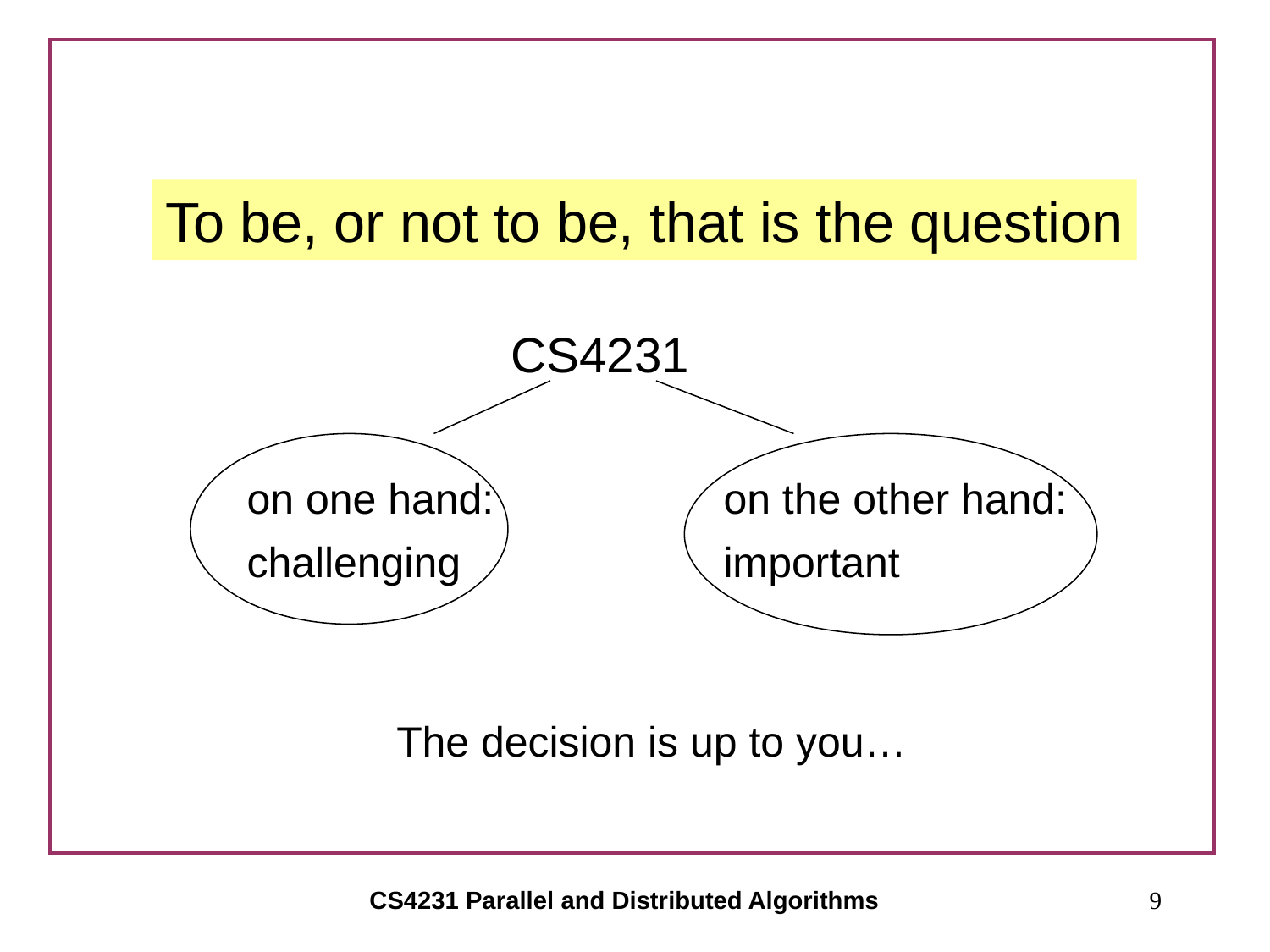

To be, or not to be, that is the question
CS4231

on one hand:
challenging
on the other hand:
important
The decision is up to you…
CS4231 Parallel and Distributed Algorithms
9